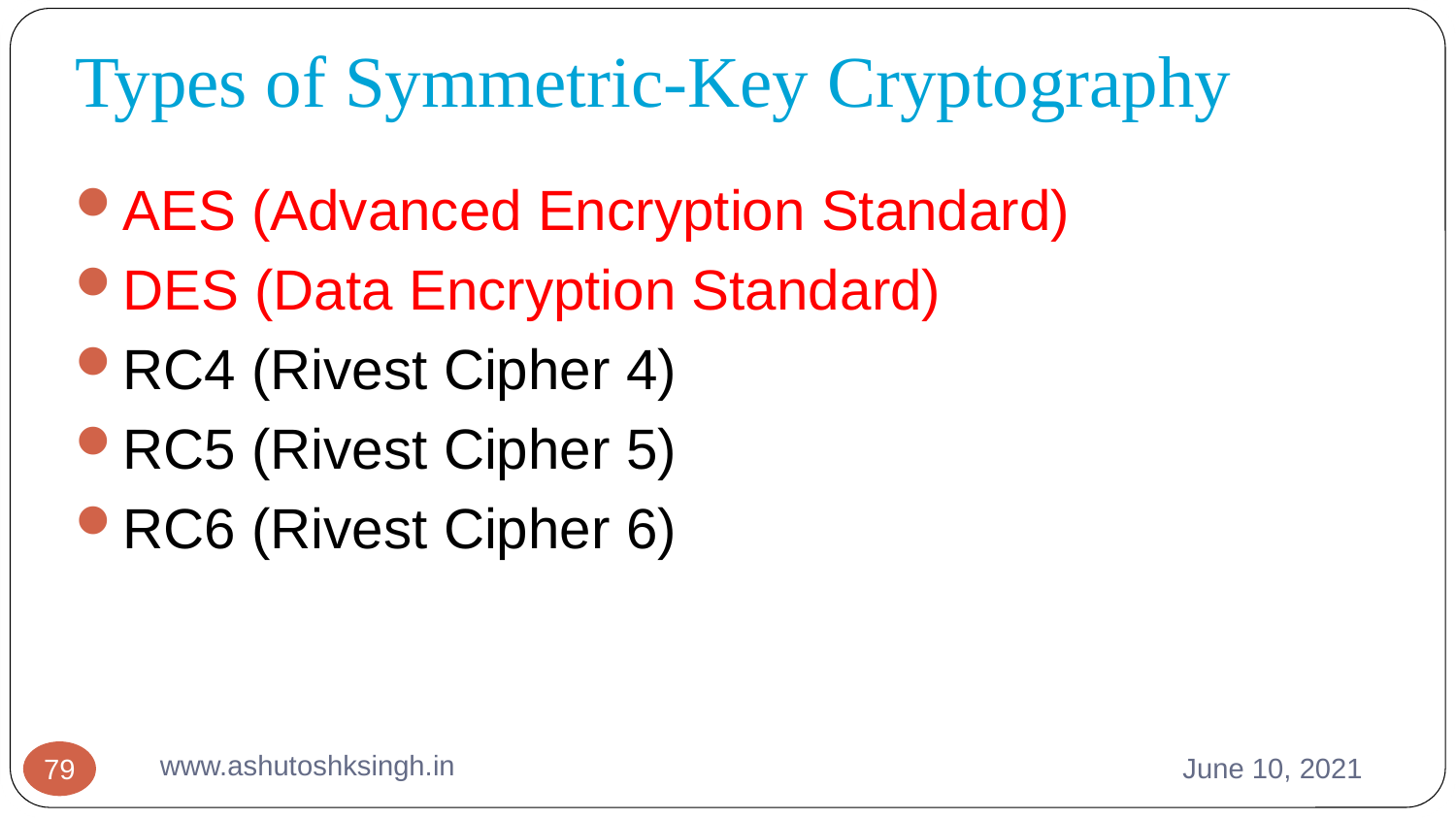

# Types of Symmetric-Key Cryptography
AES (Advanced Encryption Standard)
DES (Data Encryption Standard)
RC4 (Rivest Cipher 4)
RC5 (Rivest Cipher 5)
RC6 (Rivest Cipher 6)

Source: DCN
www.ashutoshksingh.in
June 10, 2021
79